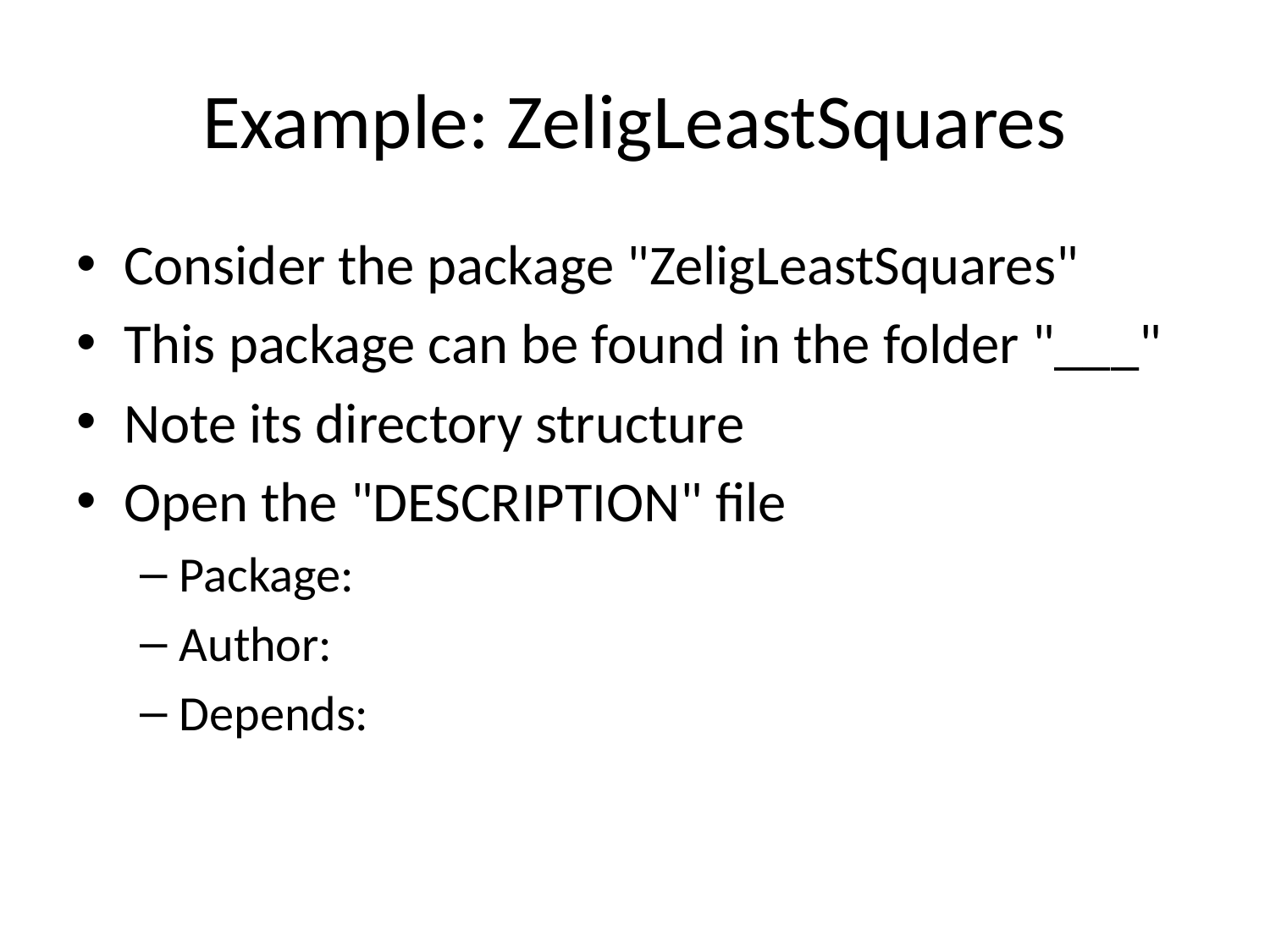

# Example: ZeligLeastSquares
Consider the package "ZeligLeastSquares"
This package can be found in the folder "___"
Note its directory structure
Open the "DESCRIPTION" file
Package:
Author:
Depends: